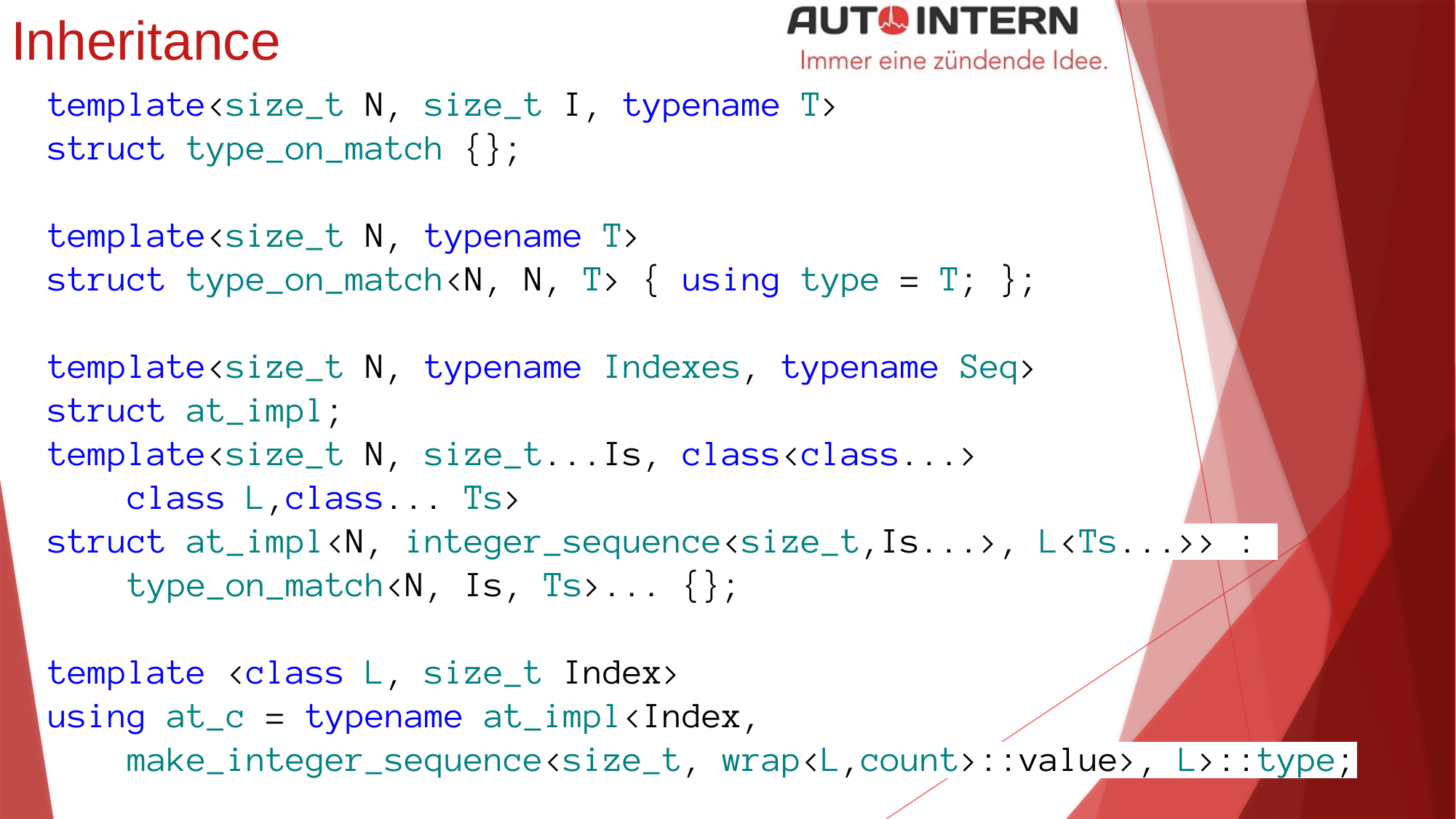

# Inheritance
template<size_t N, size_t I, typename T>
struct type_on_match {};

template<size_t N, typename T>
struct type_on_match<N, N, T> { using type = T; };

template<size_t N, typename Indexes, typename Seq>
struct at_impl;
template<size_t N, size_t...Is, class<class...>
    class L,class... Ts>
struct at_impl<N, integer_sequence<size_t,Is...>, L<Ts...>> :
    type_on_match<N, Is, Ts>... {};

template <class L, size_t Index>
using at_c = typename at_impl<Index,
    make_integer_sequence<size_t, wrap<L,count>::value>, L>::type;